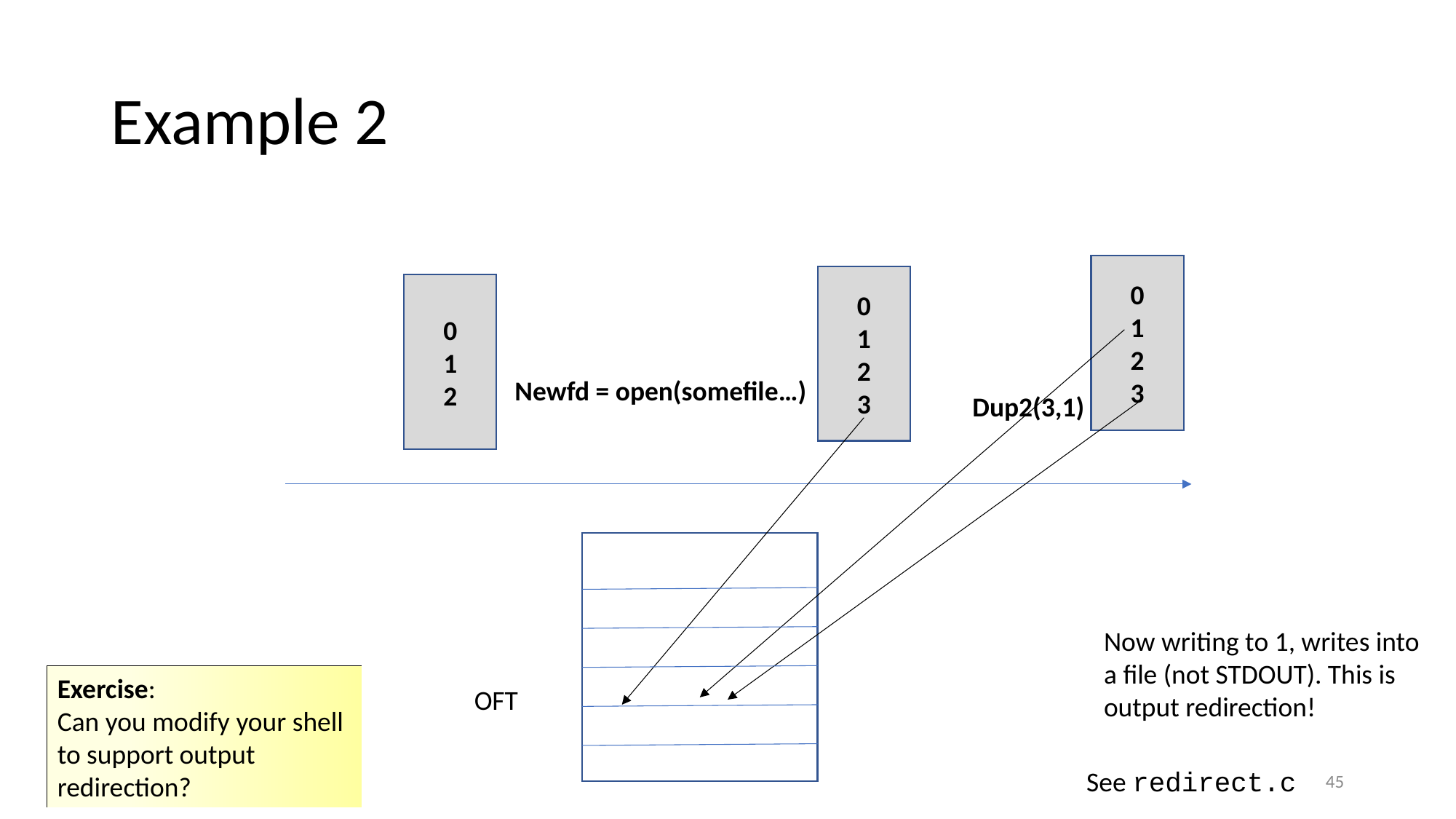

# Example 2
0
1
2
3
0
1
2
3
0
1
2
Newfd = open(somefile…)
Dup2(3,1)

Now writing to 1, writes into
a file (not STDOUT). This is
output redirection!
Exercise:
Can you modify your shell to support output redirection?
OFT
45
See redirect.c